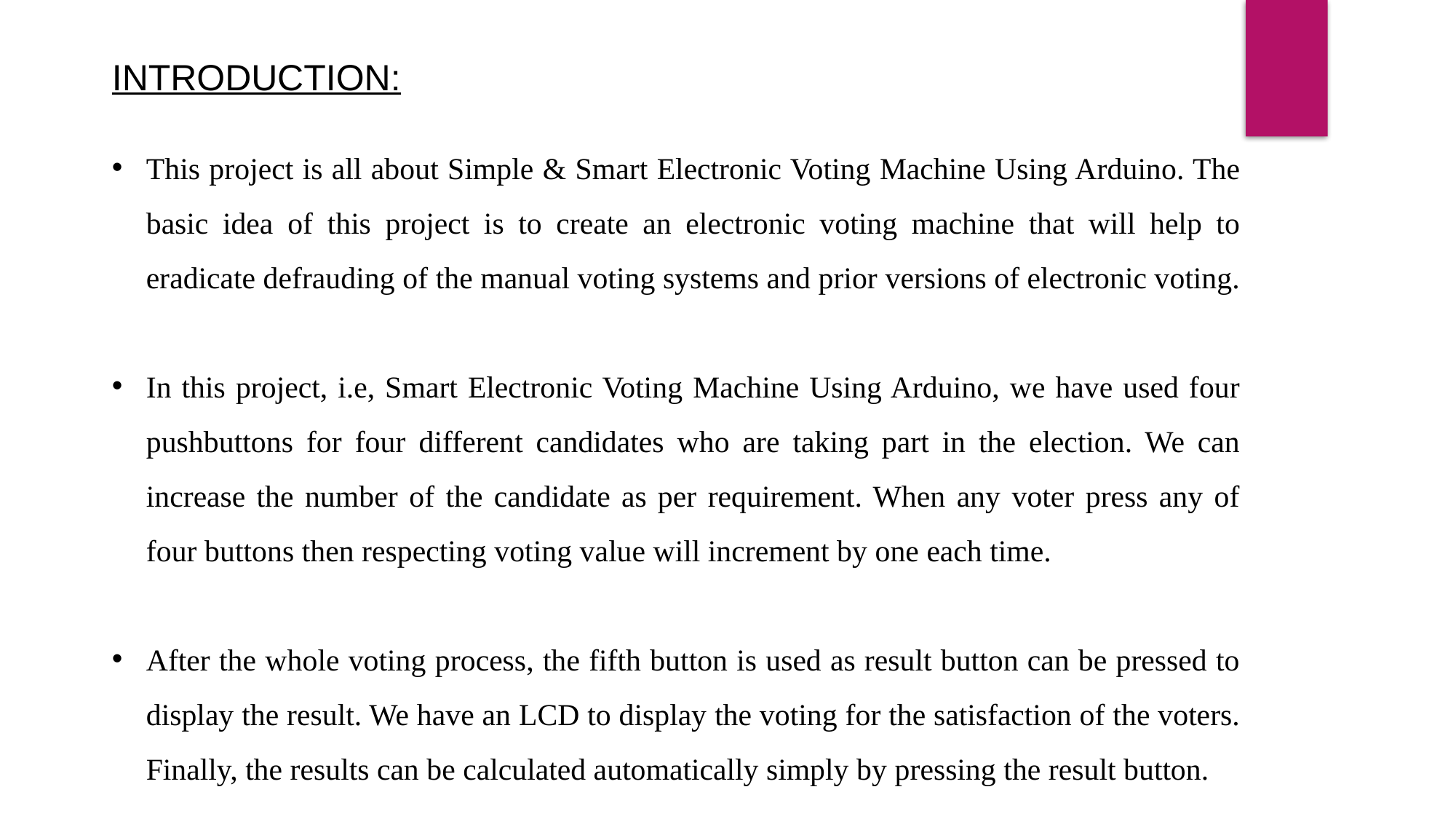

INTRODUCTION:

This project is all about Simple & Smart Electronic Voting Machine Using Arduino. The basic idea of this project is to create an electronic voting machine that will help to eradicate defrauding of the manual voting systems and prior versions of electronic voting.

In this project, i.e, Smart Electronic Voting Machine Using Arduino, we have used four pushbuttons for four different candidates who are taking part in the election. We can increase the number of the candidate as per requirement. When any voter press any of four buttons then respecting voting value will increment by one each time.

After the whole voting process, the fifth button is used as result button can be pressed to display the result. We have an LCD to display the voting for the satisfaction of the voters. Finally, the results can be calculated automatically simply by pressing the result button.